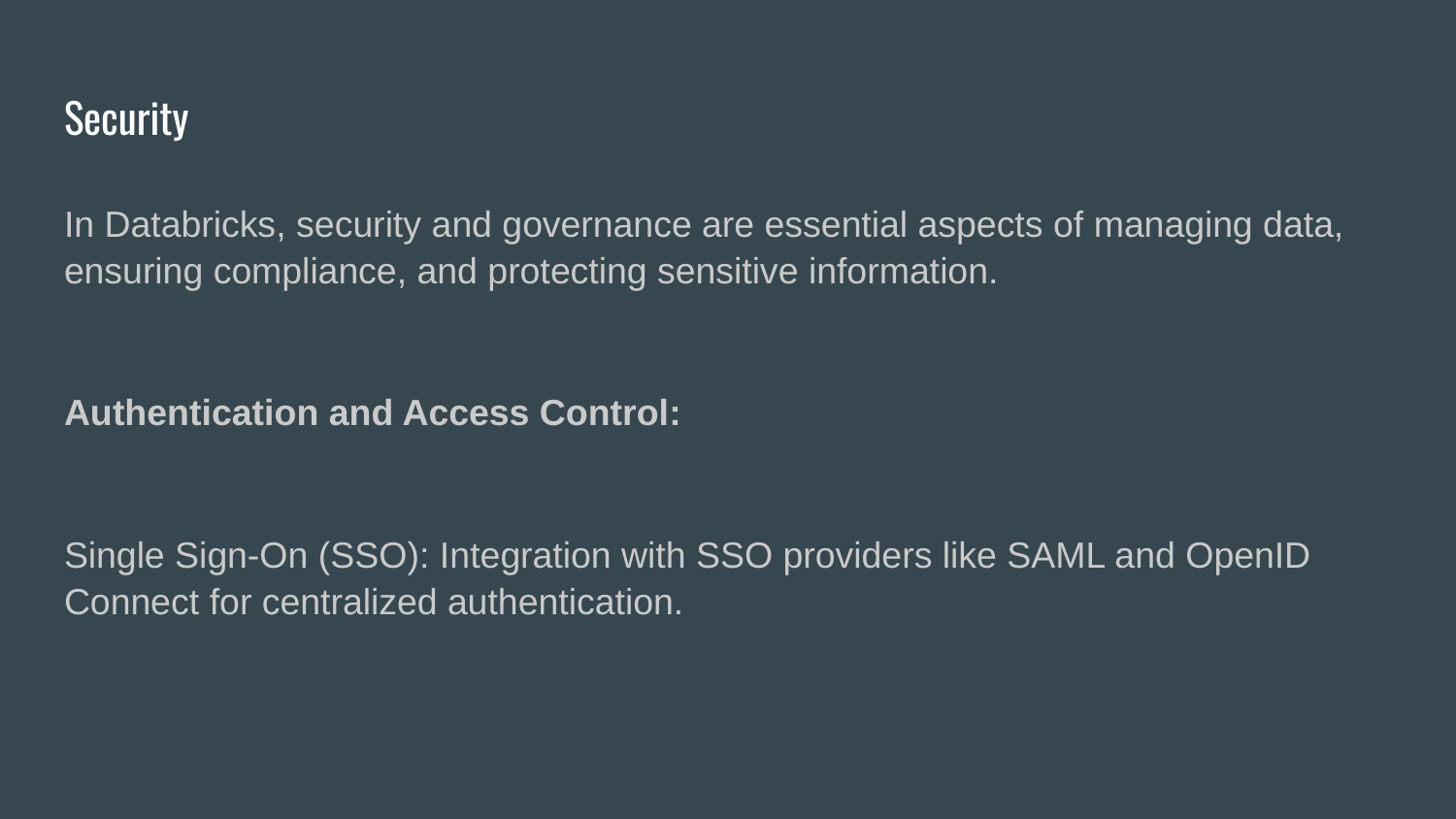

# Security
In Databricks, security and governance are essential aspects of managing data, ensuring compliance, and protecting sensitive information.

Authentication and Access Control:

Single Sign-On (SSO): Integration with SSO providers like SAML and OpenID Connect for centralized authentication.